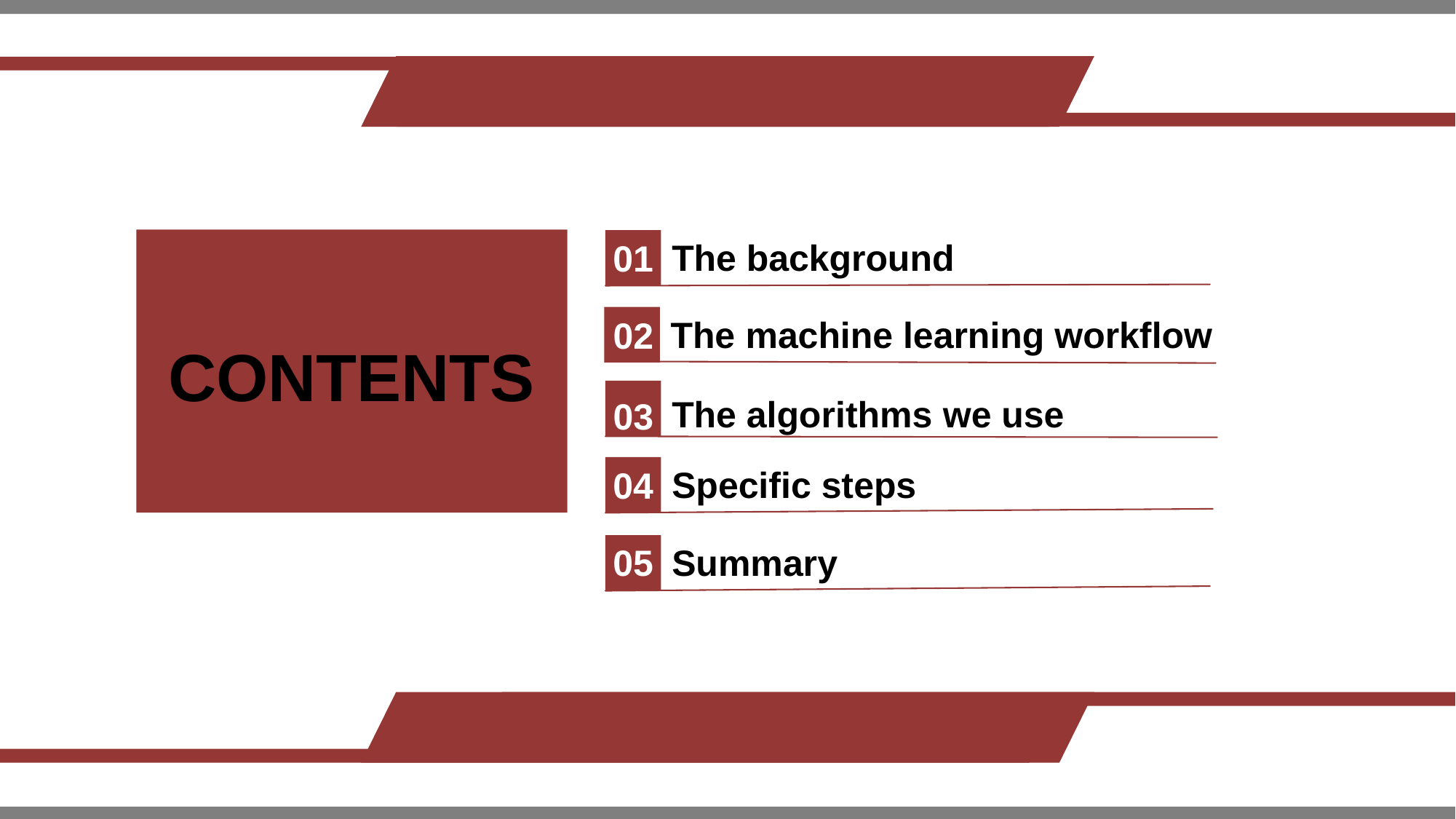

The background

01
The machine learning workflow

02
CONTENTS

The algorithms we use
03
Specific steps

04
05
Summary